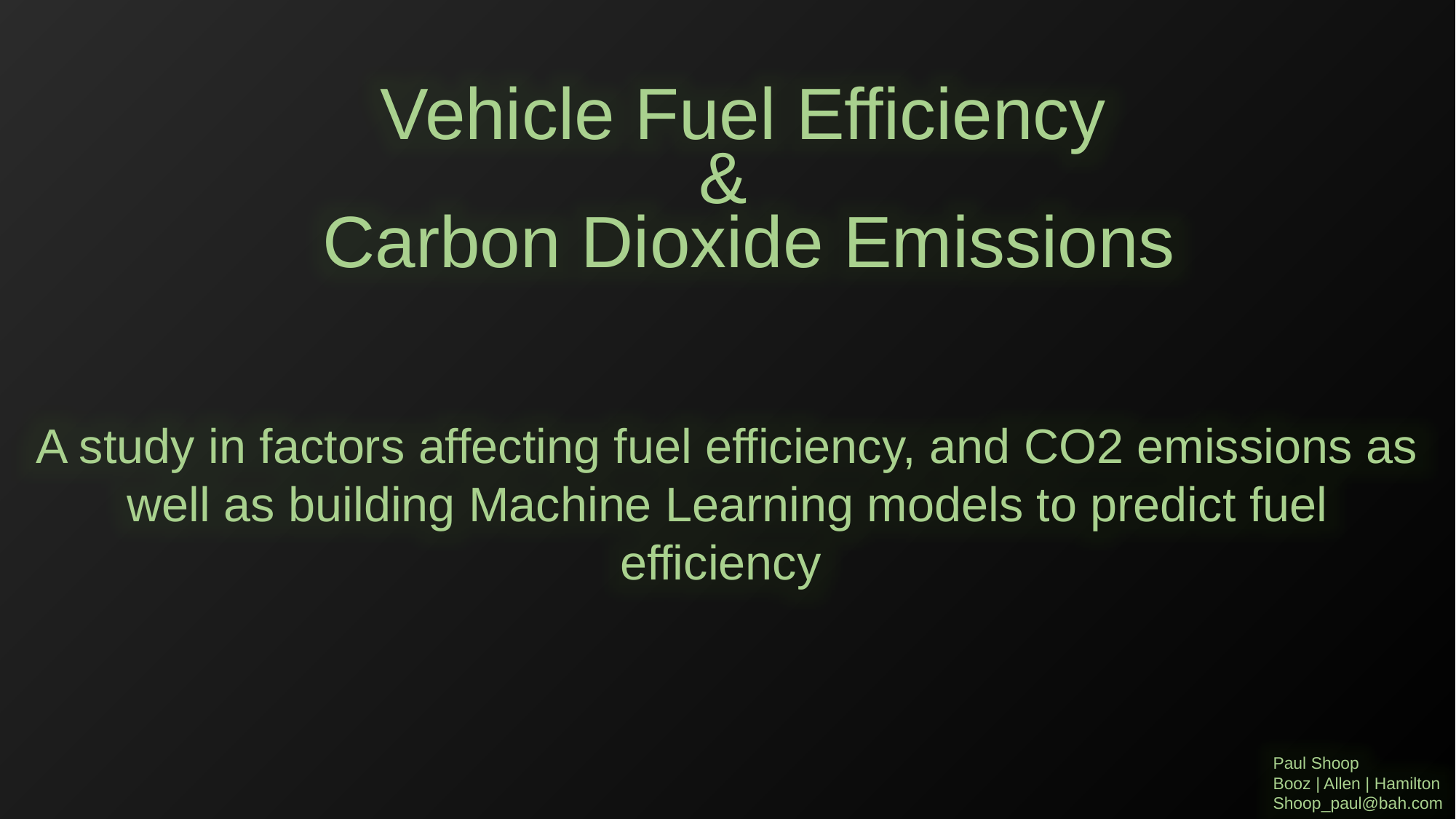

Vehicle Fuel Efficiency
&
Carbon Dioxide Emissions
A study in factors affecting fuel efficiency, and CO2 emissions as well as building Machine Learning models to predict fuel efficiency
Paul Shoop
Booz | Allen | Hamilton
Shoop_paul@bah.com